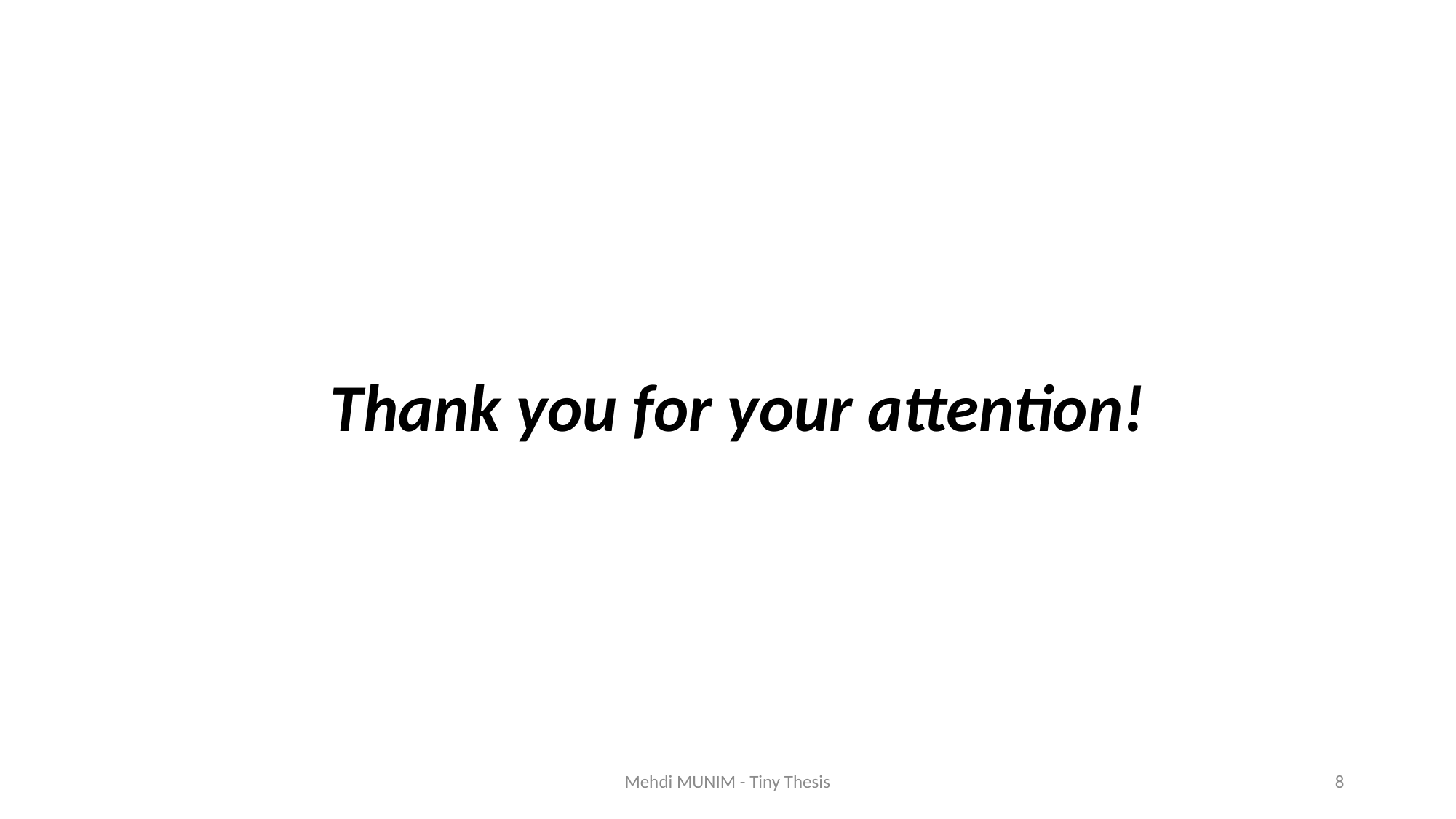

# Thank you for your attention!
Mehdi MUNIM - Tiny Thesis
8